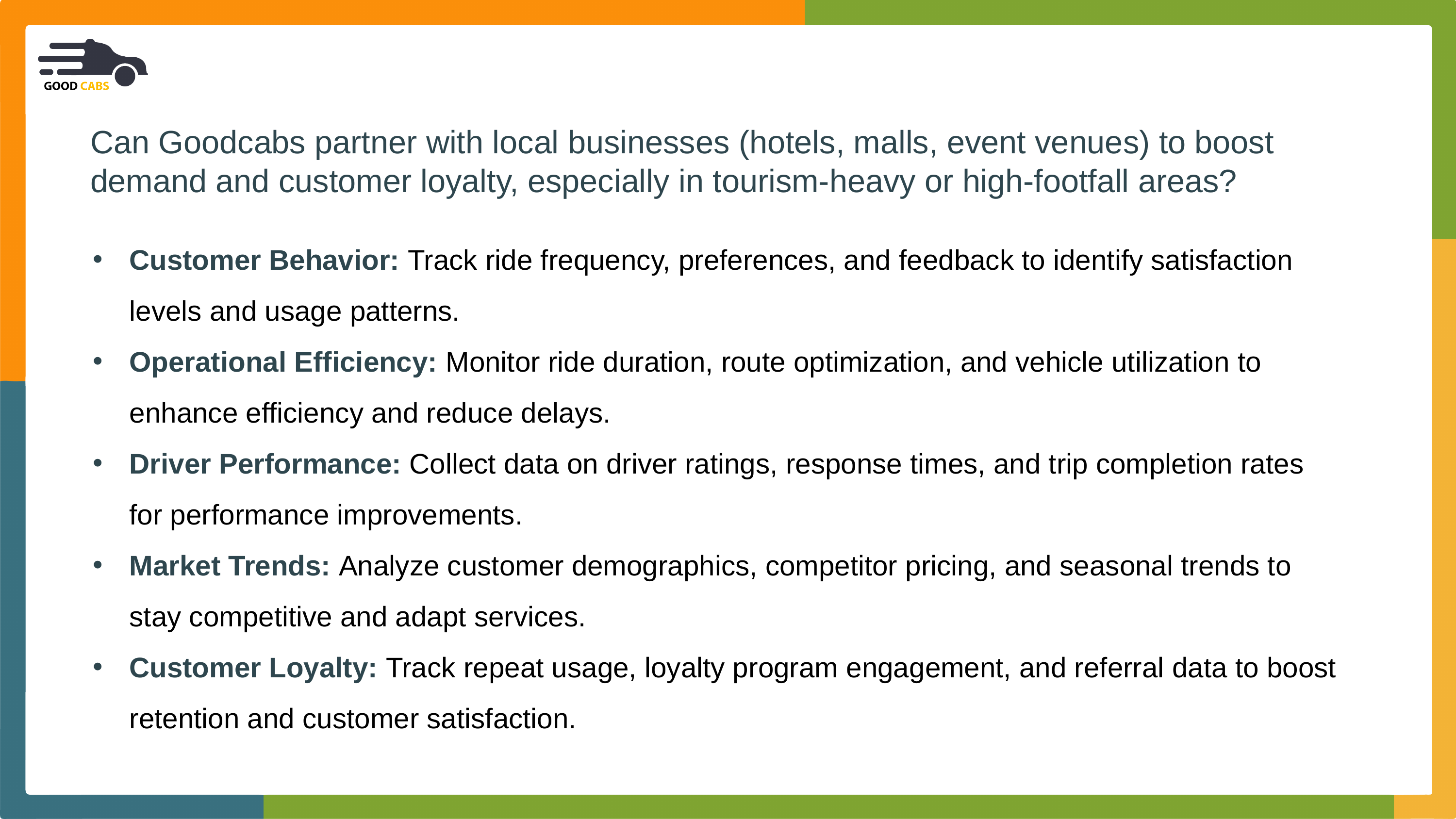

Can Goodcabs partner with local businesses (hotels, malls, event venues) to boost
demand and customer loyalty, especially in tourism-heavy or high-footfall areas?
Customer Behavior: Track ride frequency, preferences, and feedback to identify satisfaction levels and usage patterns.
Operational Efficiency: Monitor ride duration, route optimization, and vehicle utilization to enhance efficiency and reduce delays.
Driver Performance: Collect data on driver ratings, response times, and trip completion rates for performance improvements.
Market Trends: Analyze customer demographics, competitor pricing, and seasonal trends to stay competitive and adapt services.
Customer Loyalty: Track repeat usage, loyalty program engagement, and referral data to boost retention and customer satisfaction.